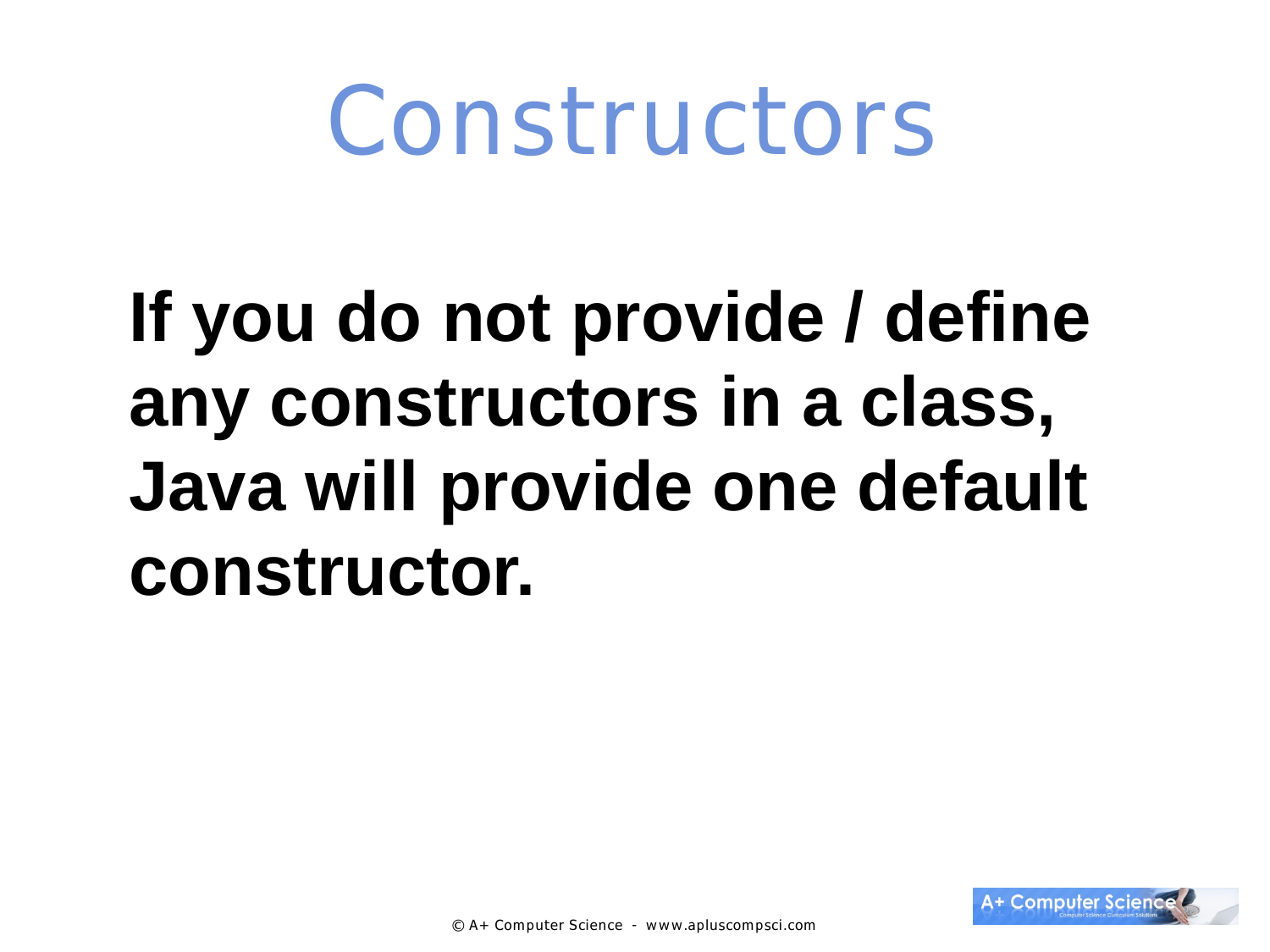

Constructors
If you do not provide / define any constructors in a class, Java will provide one default constructor.

© A+ Computer Science  -  www.apluscompsci.com